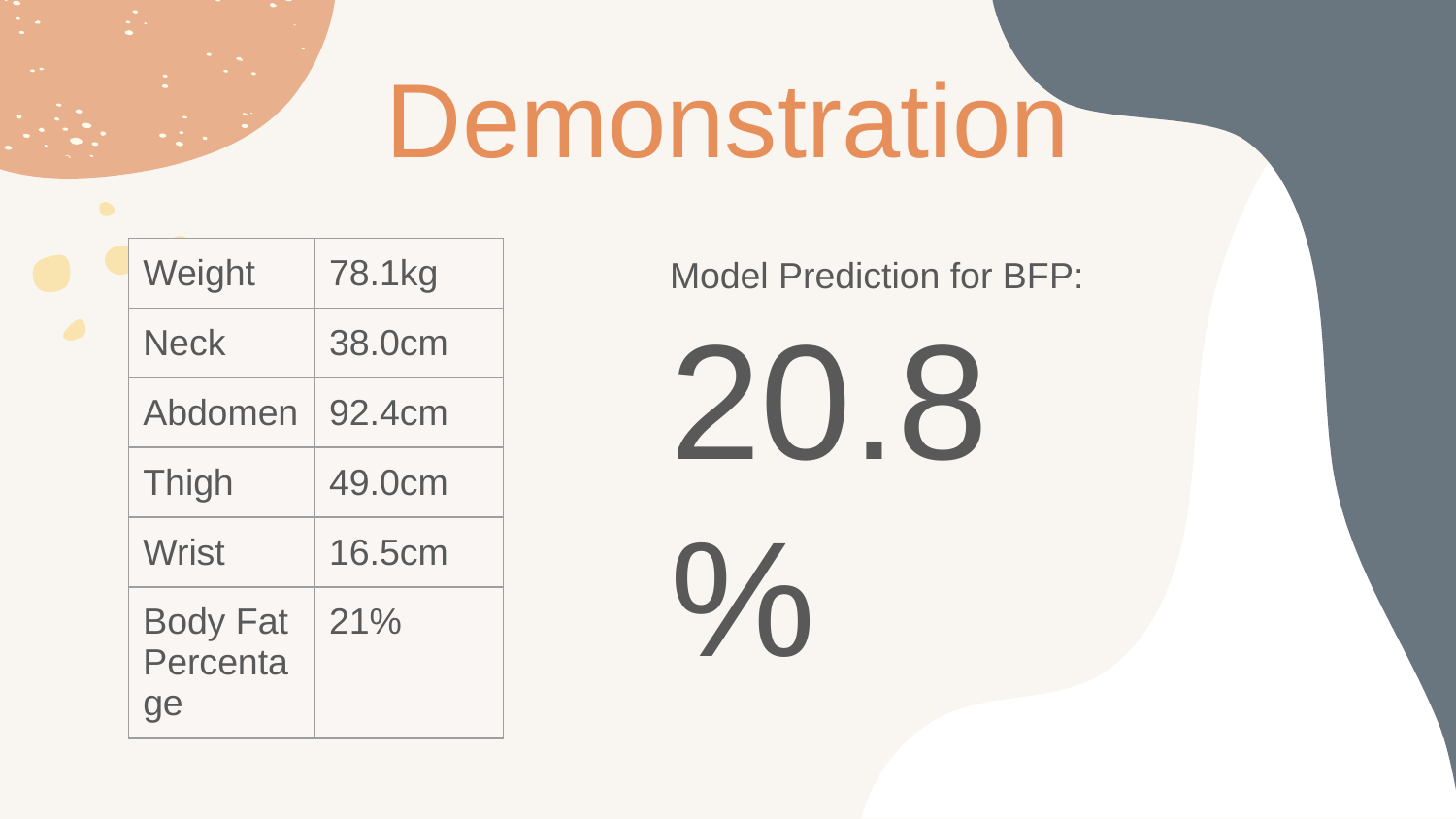

Demonstration
| Weight | 78.1kg |
| --- | --- |
| Neck | 38.0cm |
| Abdomen | 92.4cm |
| Thigh | 49.0cm |
| Wrist | 16.5cm |
| Body Fat Percentage | 21% |
Model Prediction for BFP:
20.8%